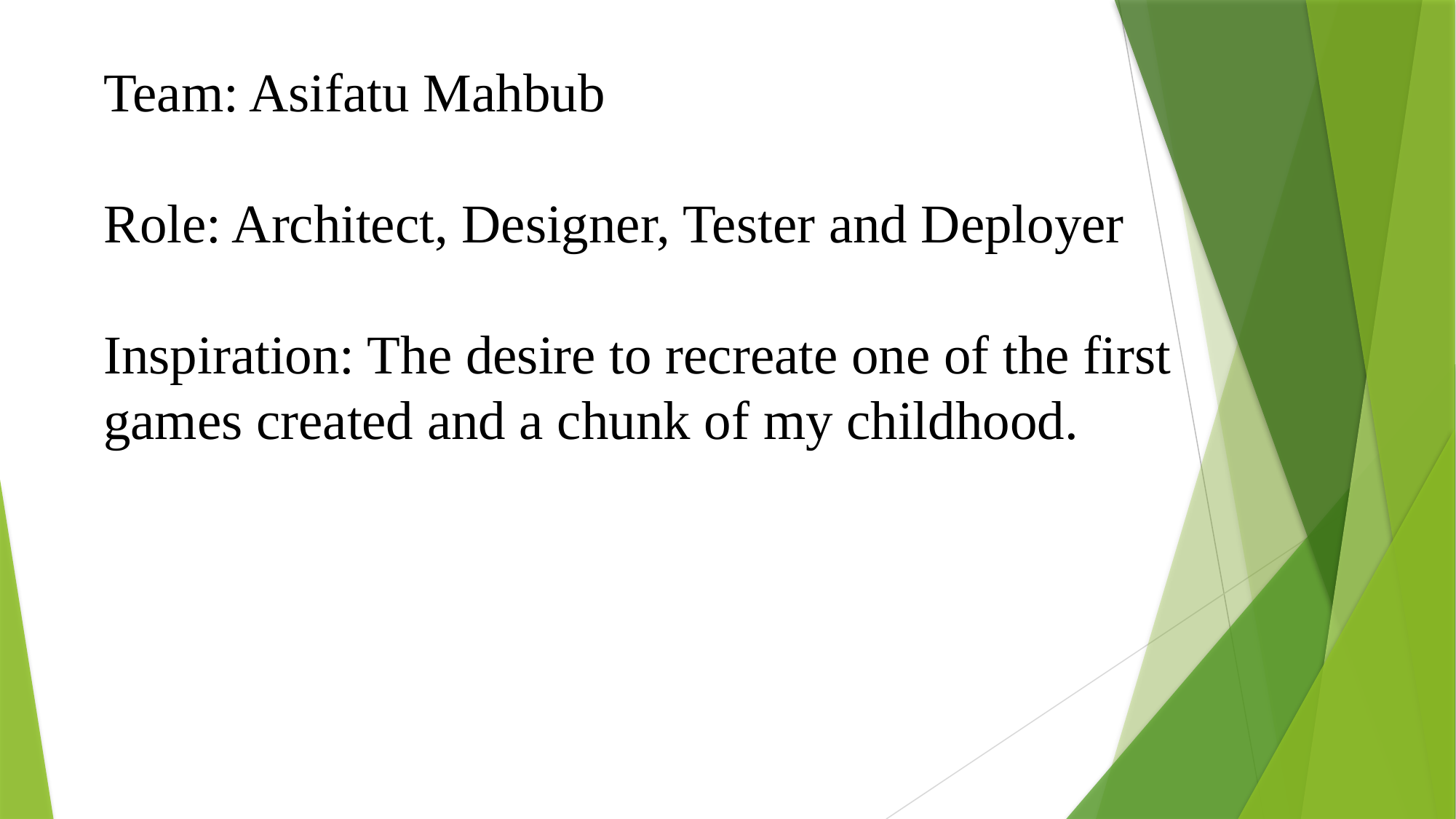

Team: Asifatu Mahbub

Role: Architect, Designer, Tester and Deployer

Inspiration: The desire to recreate one of the first games created and a chunk of my childhood.